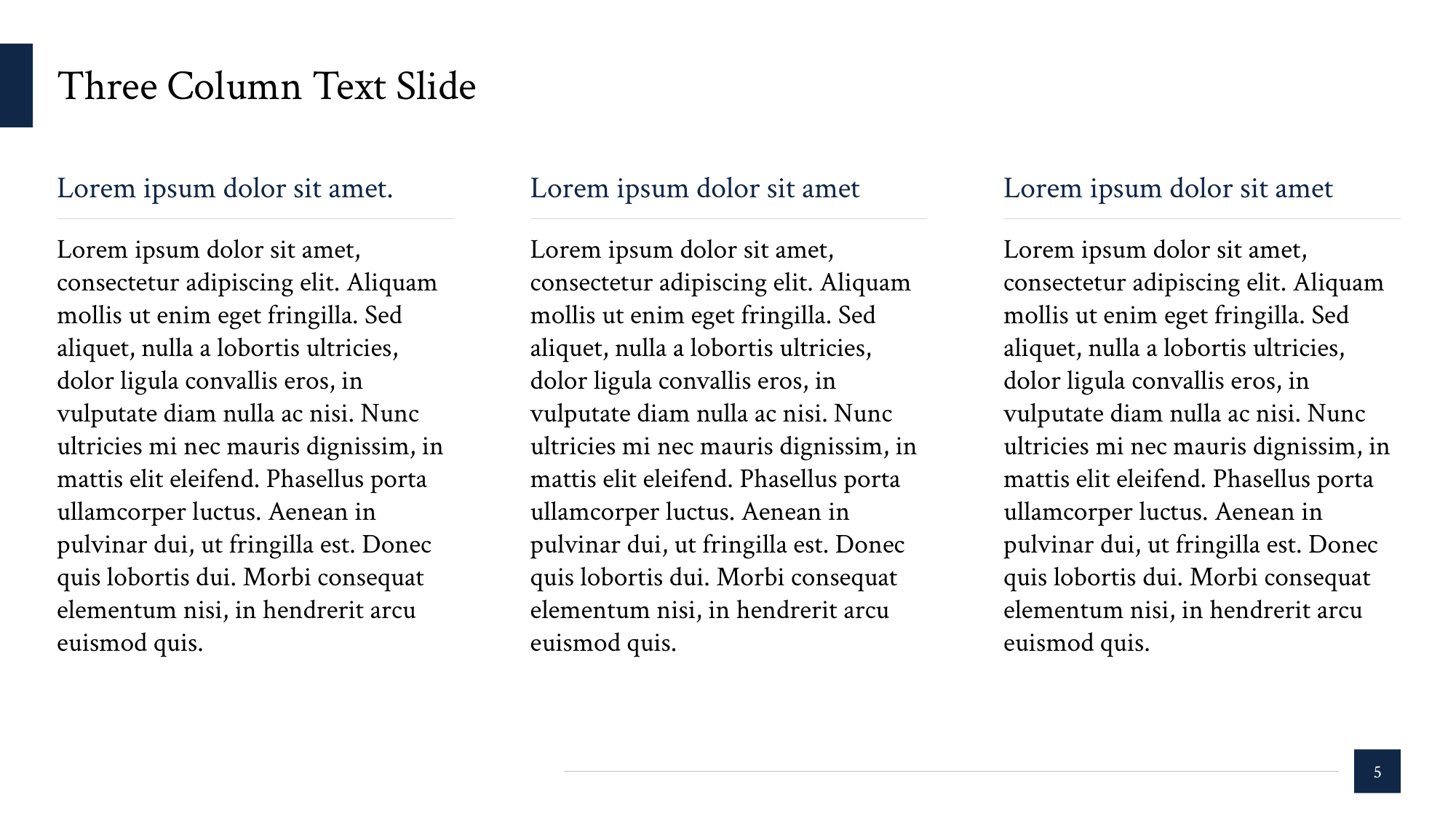

# Three Column Text Slide
Lorem ipsum dolor sit amet.
Lorem ipsum dolor sit amet, consectetur adipiscing elit. Aliquam mollis ut enim eget fringilla. Sed aliquet, nulla a lobortis ultricies, dolor ligula convallis eros, in vulputate diam nulla ac nisi. Nunc ultricies mi nec mauris dignissim, in mattis elit eleifend. Phasellus porta ullamcorper luctus. Aenean in pulvinar dui, ut fringilla est. Donec quis lobortis dui. Morbi consequat elementum nisi, in hendrerit arcu euismod quis.
Lorem ipsum dolor sit amet
Lorem ipsum dolor sit amet, consectetur adipiscing elit. Aliquam mollis ut enim eget fringilla. Sed aliquet, nulla a lobortis ultricies, dolor ligula convallis eros, in vulputate diam nulla ac nisi. Nunc ultricies mi nec mauris dignissim, in mattis elit eleifend. Phasellus porta ullamcorper luctus. Aenean in pulvinar dui, ut fringilla est. Donec quis lobortis dui. Morbi consequat elementum nisi, in hendrerit arcu euismod quis.
Lorem ipsum dolor sit amet
Lorem ipsum dolor sit amet, consectetur adipiscing elit. Aliquam mollis ut enim eget fringilla. Sed aliquet, nulla a lobortis ultricies, dolor ligula convallis eros, in vulputate diam nulla ac nisi. Nunc ultricies mi nec mauris dignissim, in mattis elit eleifend. Phasellus porta ullamcorper luctus. Aenean in pulvinar dui, ut fringilla est. Donec quis lobortis dui. Morbi consequat elementum nisi, in hendrerit arcu euismod quis.

5